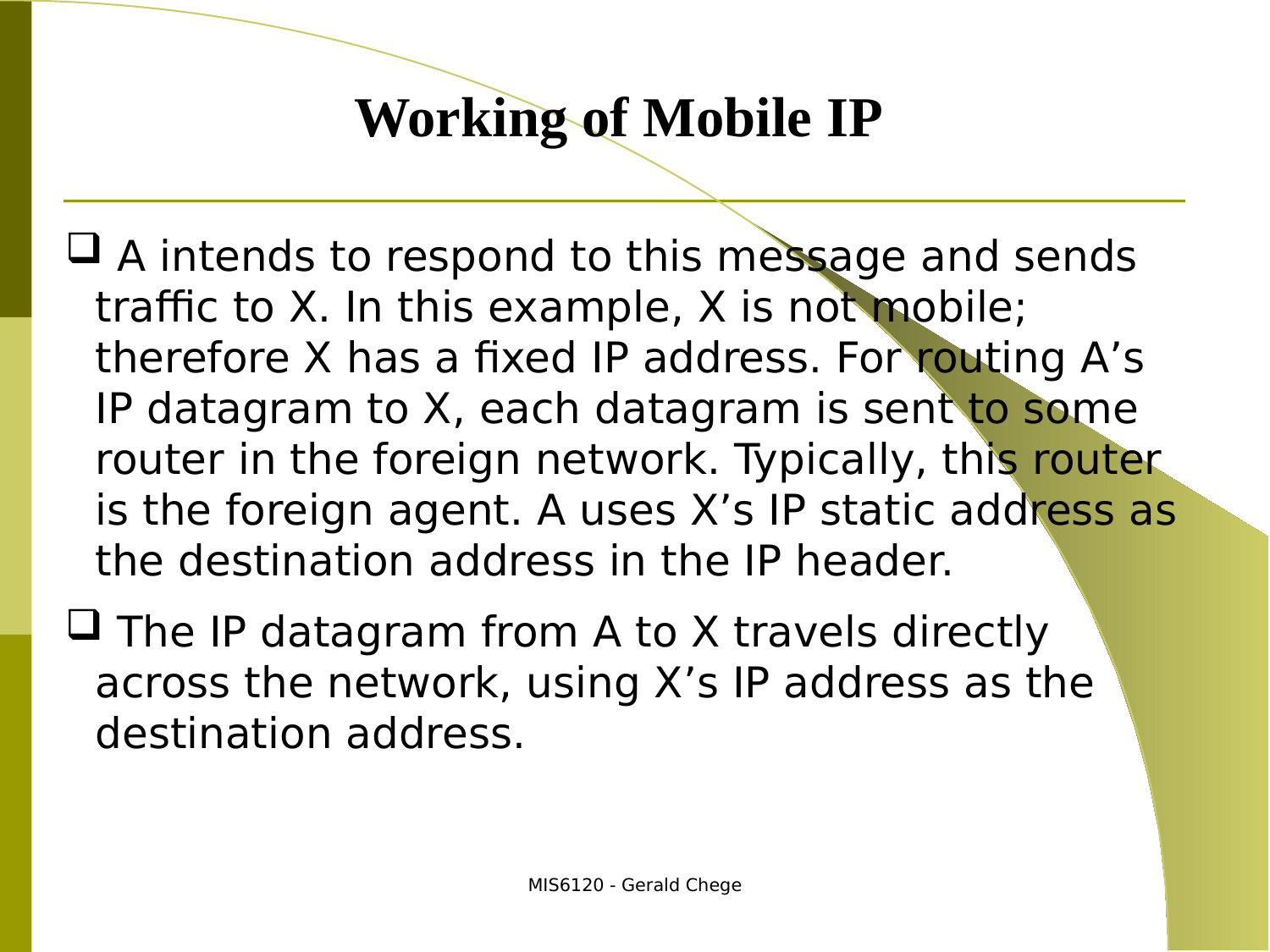

Working of Mobile IP
 A intends to respond to this message and sends traffic to X. In this example, X is not mobile; therefore X has a fixed IP address. For routing A’s IP datagram to X, each datagram is sent to some router in the foreign network. Typically, this router is the foreign agent. A uses X’s IP static address as the destination address in the IP header.
 The IP datagram from A to X travels directly across the network, using X’s IP address as the destination address.

MIS6120 - Gerald Chege